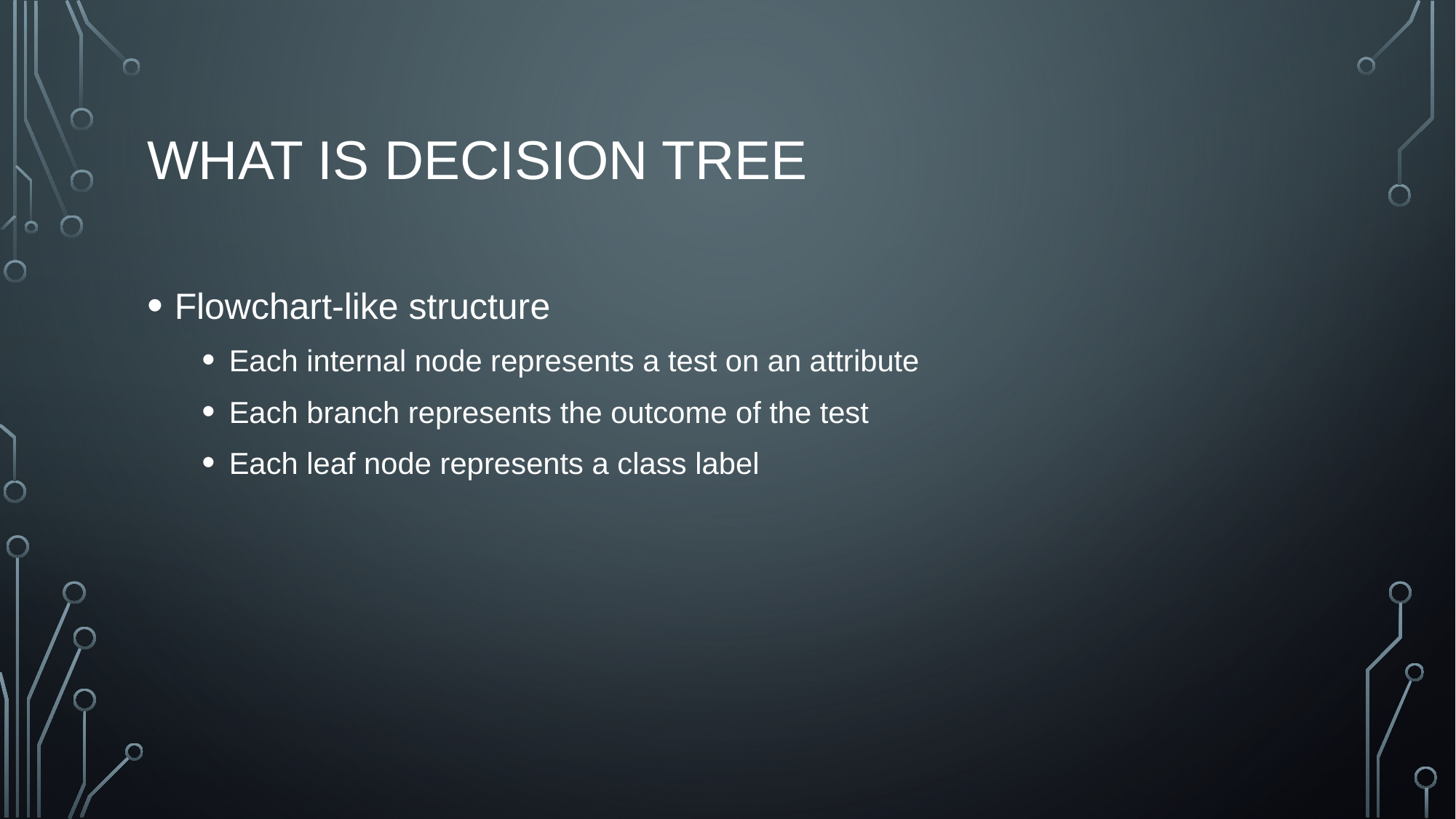

# What is Decision Tree
Flowchart-like structure
Each internal node represents a test on an attribute
Each branch represents the outcome of the test
Each leaf node represents a class label